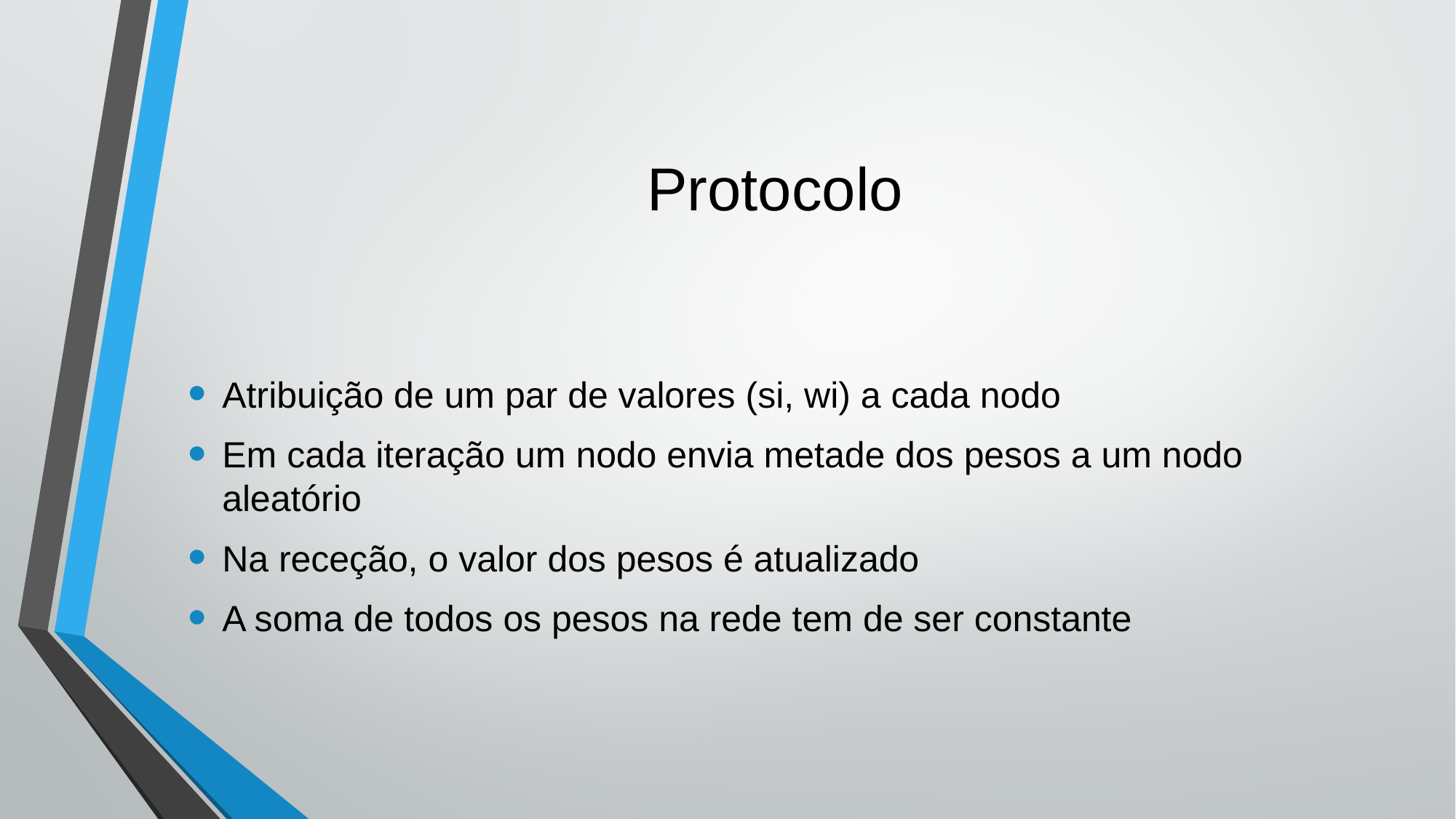

# Protocolo
Atribuição de um par de valores (si, wi) a cada nodo
Em cada iteração um nodo envia metade dos pesos a um nodo aleatório
Na receção, o valor dos pesos é atualizado
A soma de todos os pesos na rede tem de ser constante